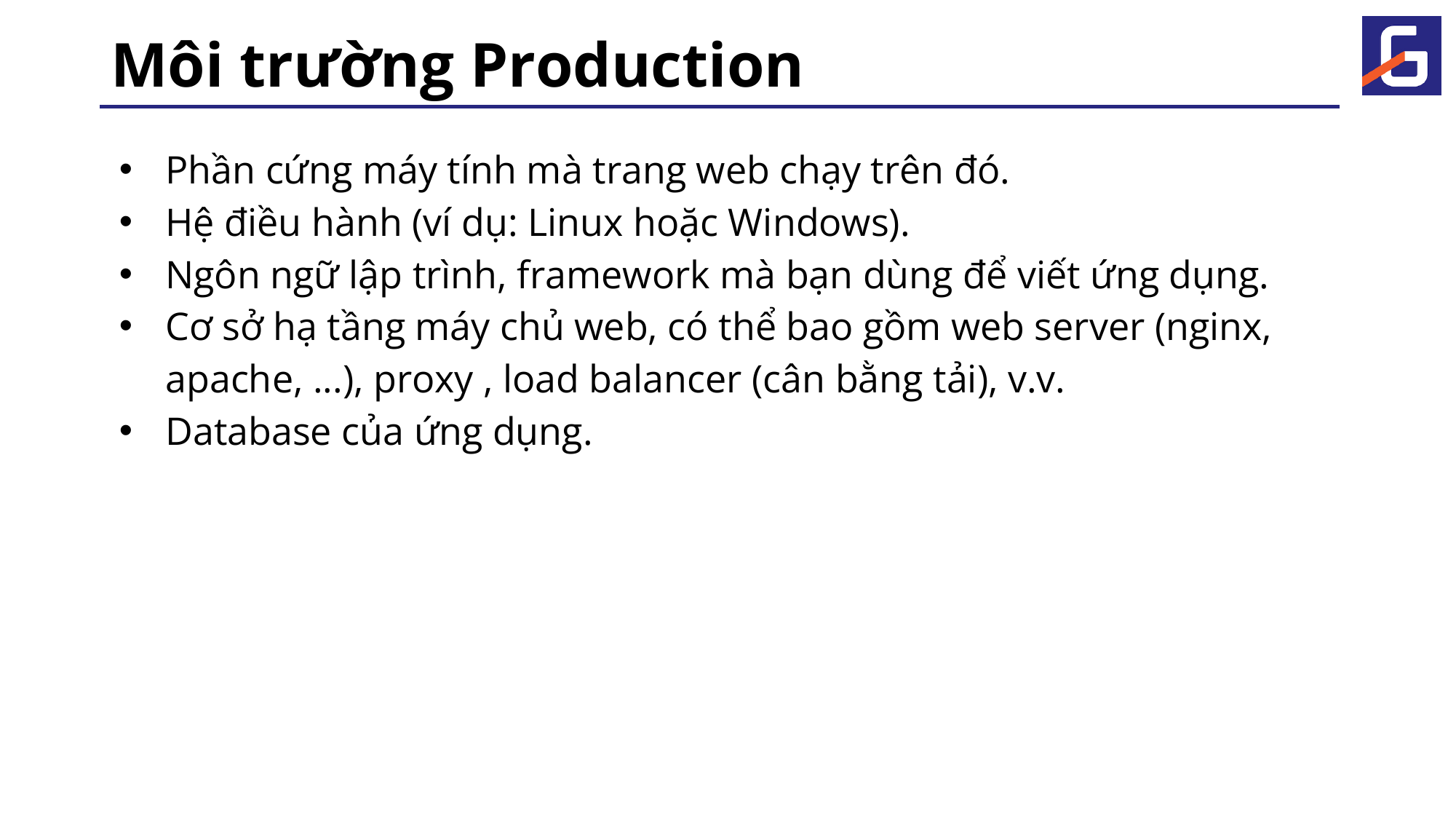

# Môi trường Production
Phần cứng máy tính mà trang web chạy trên đó.
Hệ điều hành (ví dụ: Linux hoặc Windows).
Ngôn ngữ lập trình, framework mà bạn dùng để viết ứng dụng.
Cơ sở hạ tầng máy chủ web, có thể bao gồm web server (nginx, apache, ...), proxy , load balancer (cân bằng tải), v.v.
Database của ứng dụng.